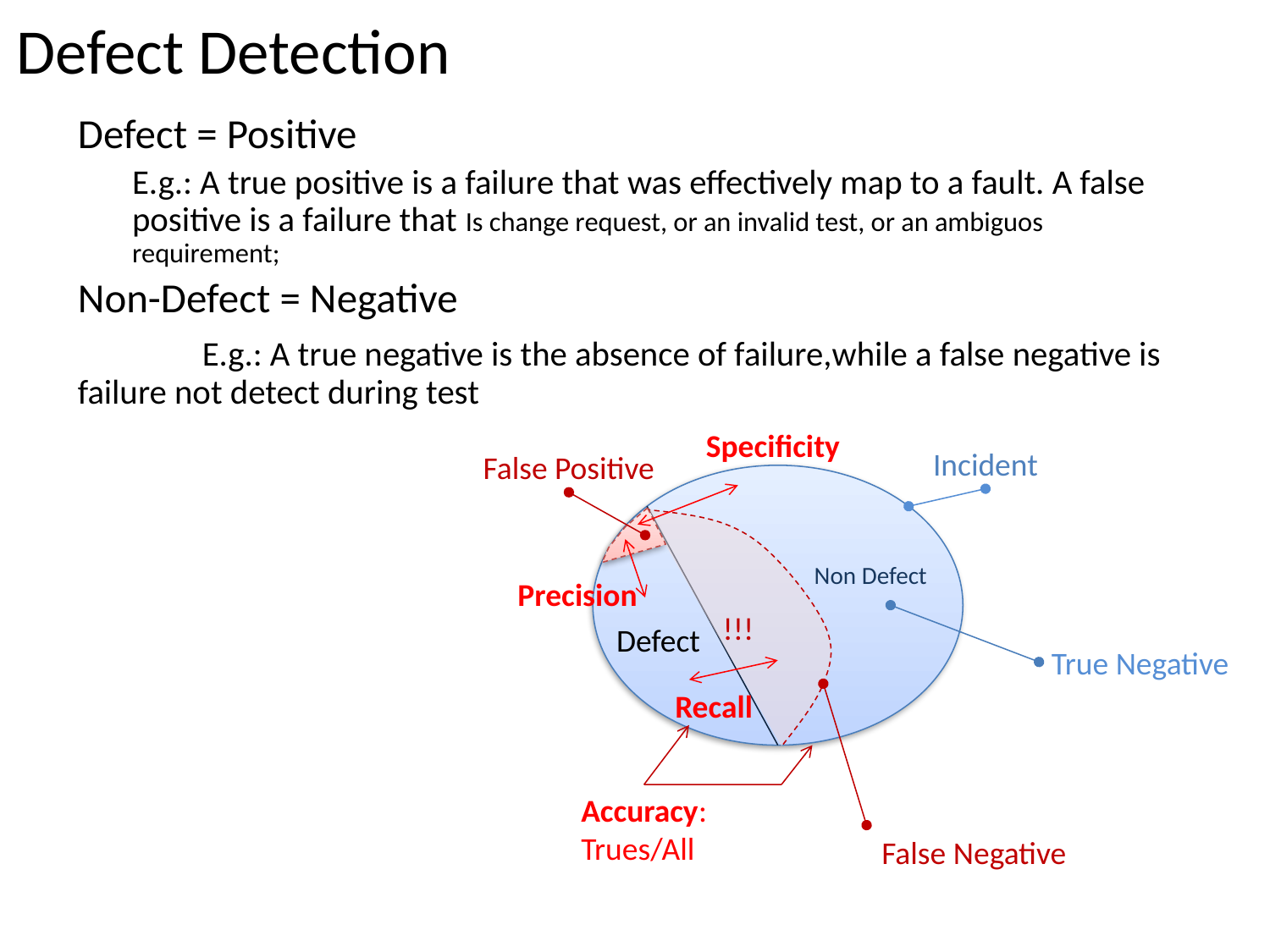

# Defect Detection
Defect = Positive
E.g.: A true positive is a failure that was effectively map to a fault. A false positive is a failure that Is change request, or an invalid test, or an ambiguos requirement;
Non-Defect = Negative
	E.g.: A true negative is the absence of failure,while a false negative is failure not detect during test
Specificity
Incident

False Positive

!!!
False Negative
   Non Defect
Defect
Precision
True Negative
Recall
Accuracy:
Trues/All